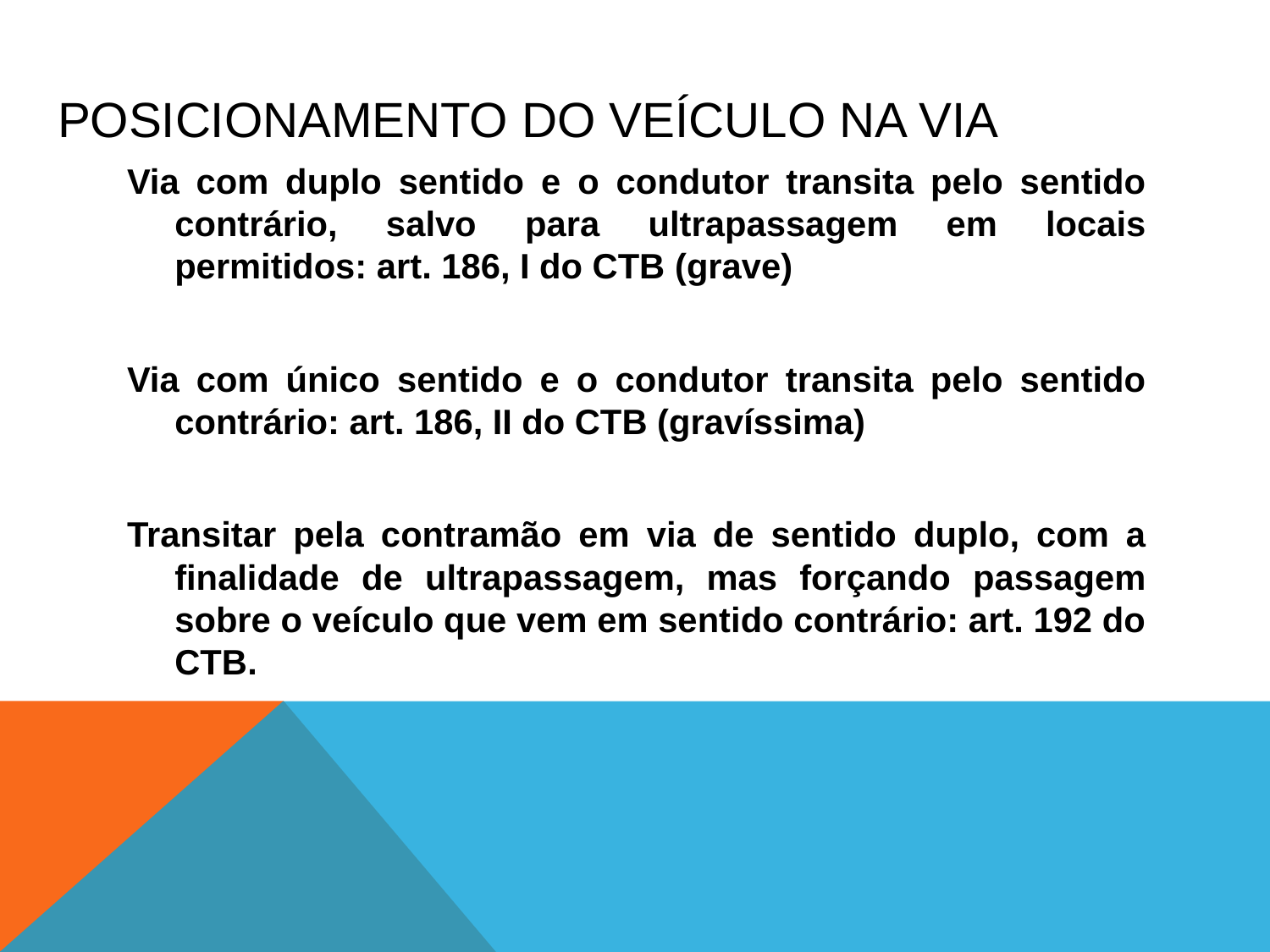

# POSICIONAMENTO DO VEÍCULO NA VIA
Via com duplo sentido e o condutor transita pelo sentido contrário, salvo para ultrapassagem em locais permitidos: art. 186, I do CTB (grave)

Via com único sentido e o condutor transita pelo sentido contrário: art. 186, II do CTB (gravíssima)

Transitar pela contramão em via de sentido duplo, com a finalidade de ultrapassagem, mas forçando passagem sobre o veículo que vem em sentido contrário: art. 192 do CTB.